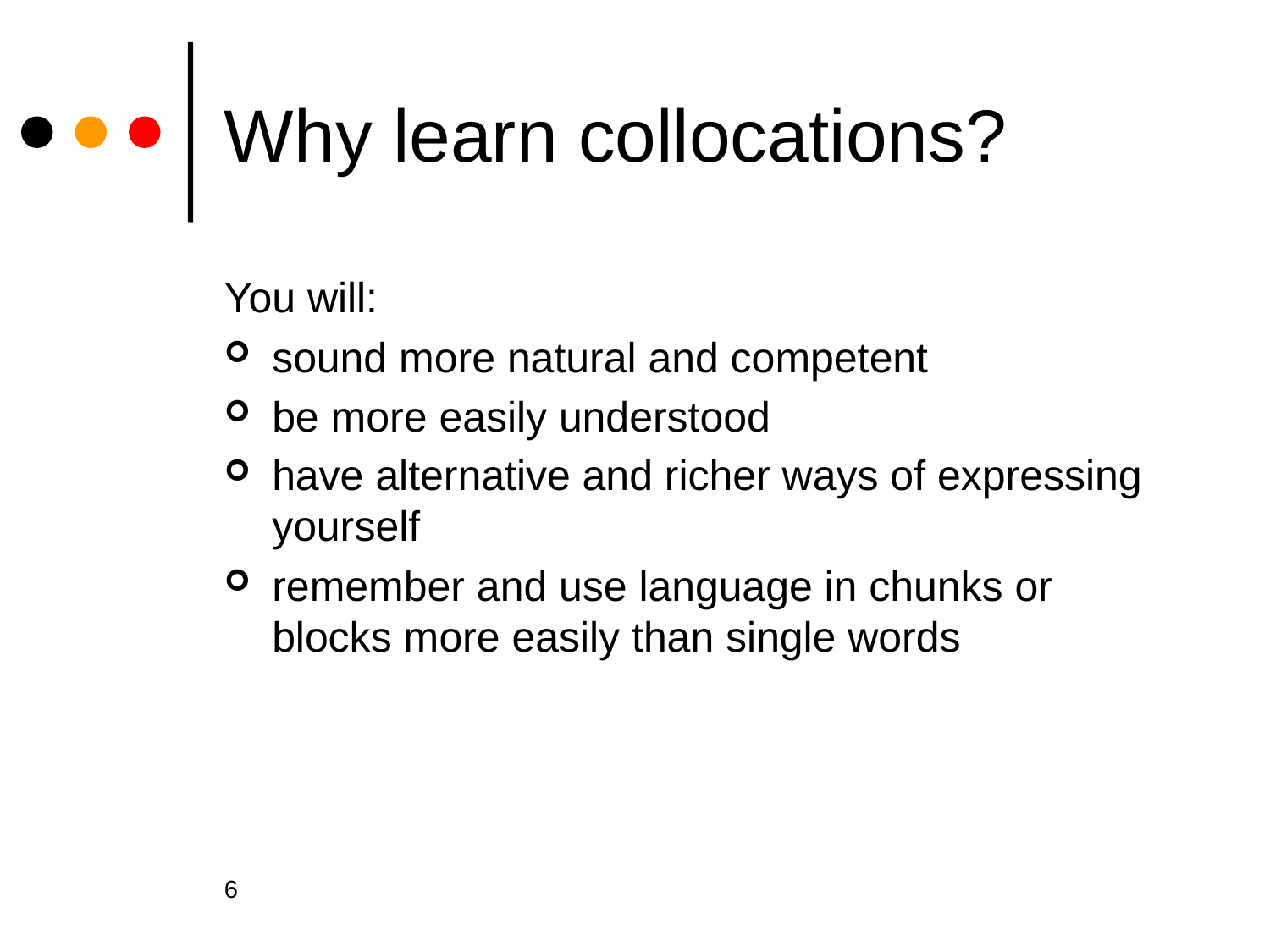

# Why learn collocations?
You will:
sound more natural and competent
be more easily understood
have alternative and richer ways of expressing yourself
remember and use language in chunks or blocks more easily than single words

6